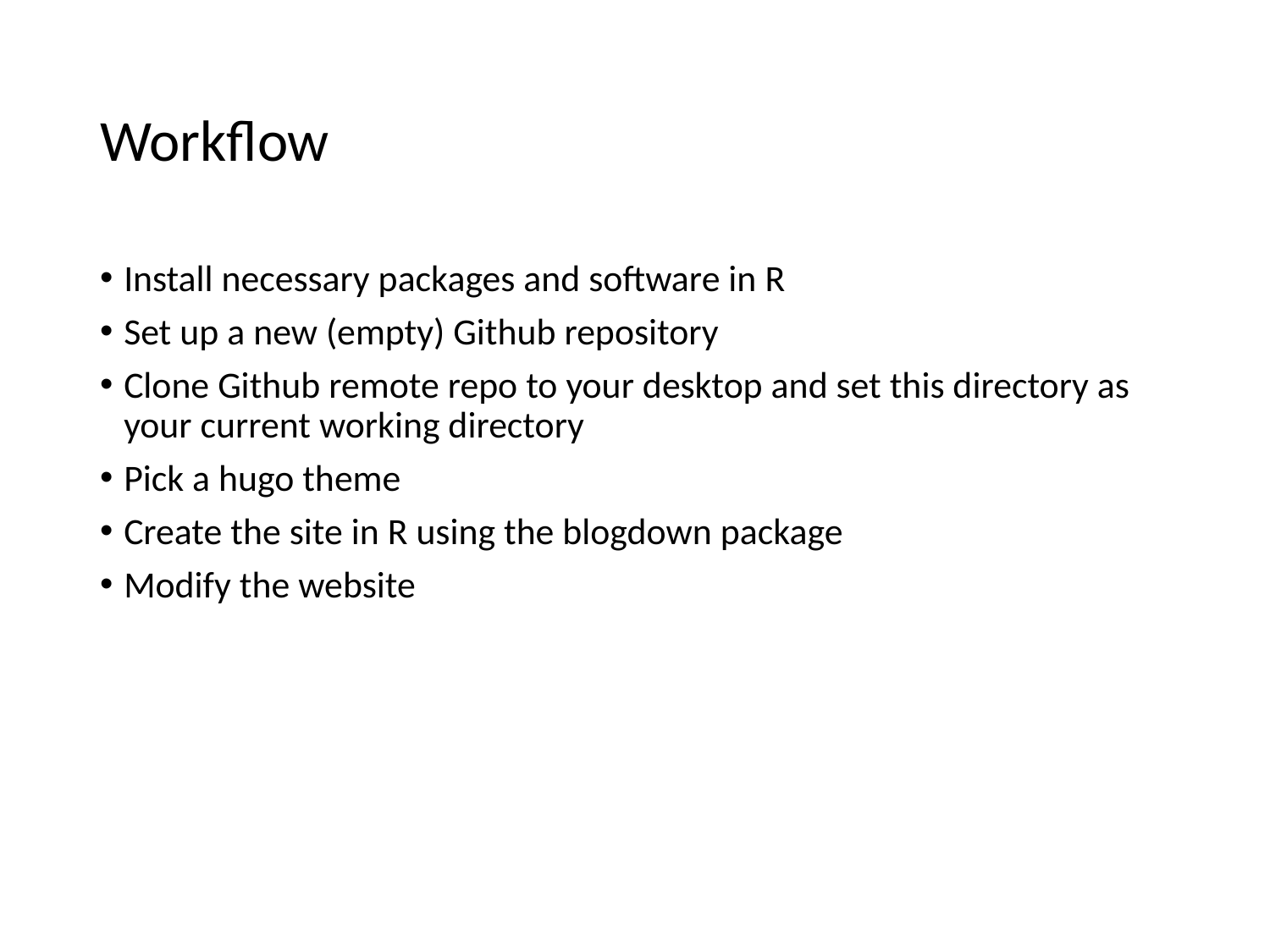

# Workflow
Install necessary packages and software in R
Set up a new (empty) Github repository
Clone Github remote repo to your desktop and set this directory as your current working directory
Pick a hugo theme
Create the site in R using the blogdown package
Modify the website